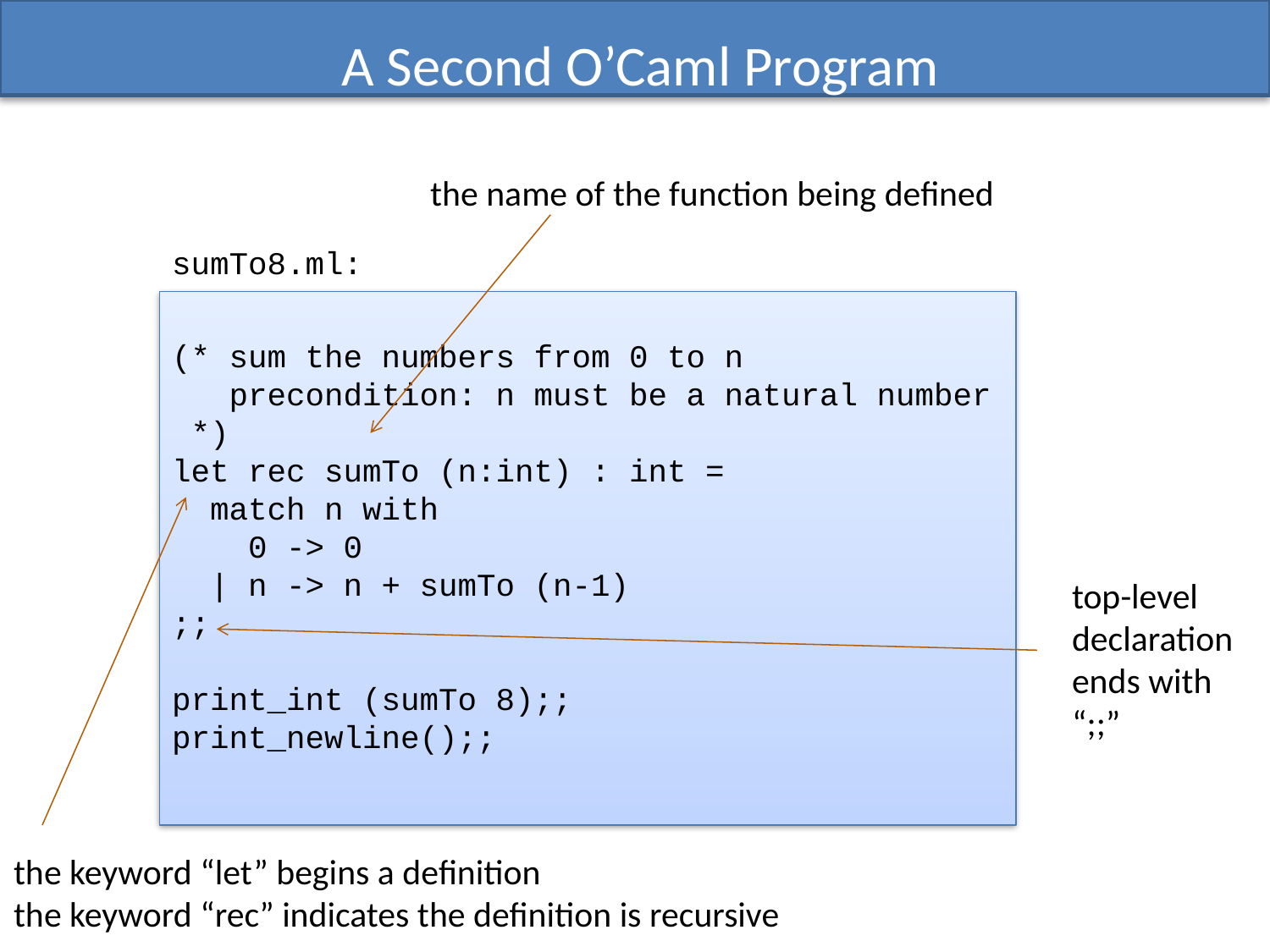

# A Second O’Caml Program
the name of the function being defined
sumTo8.ml:

(* sum the numbers from 0 to n
   precondition: n must be a natural number
 *)
let rec sumTo (n:int) : int =
  match n with
    0 -> 0
  | n -> n + sumTo (n-1)
;;

print_int (sumTo 8);;
print_newline();;
top-level
declaration
ends with
“;;”
the keyword “let” begins a definition
the keyword “rec” indicates the definition is recursive